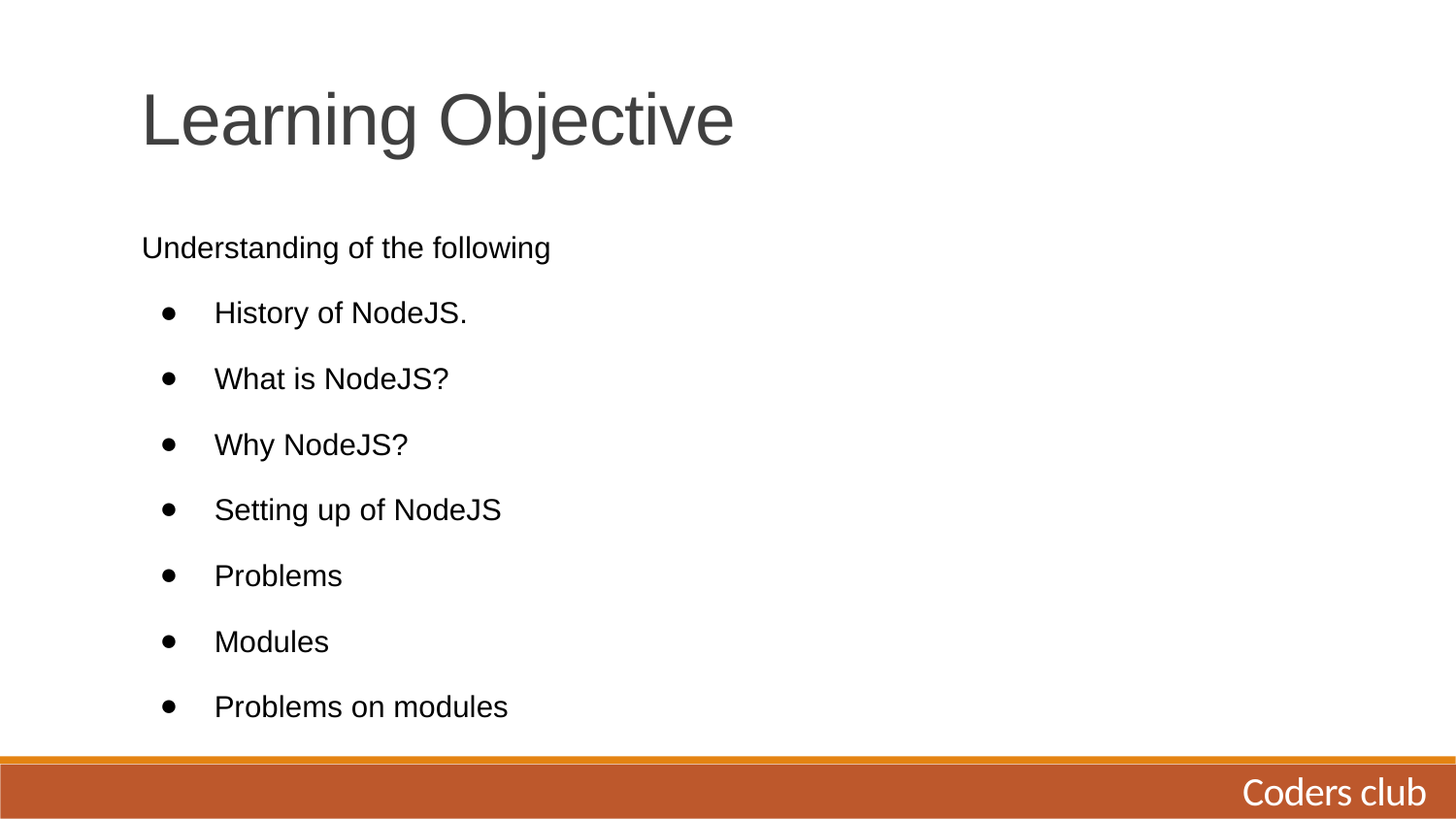

Learning Objective
Understanding of the following
History of NodeJS.
What is NodeJS?
Why NodeJS?
Setting up of NodeJS
Problems
Modules
Problems on modules

Coders club